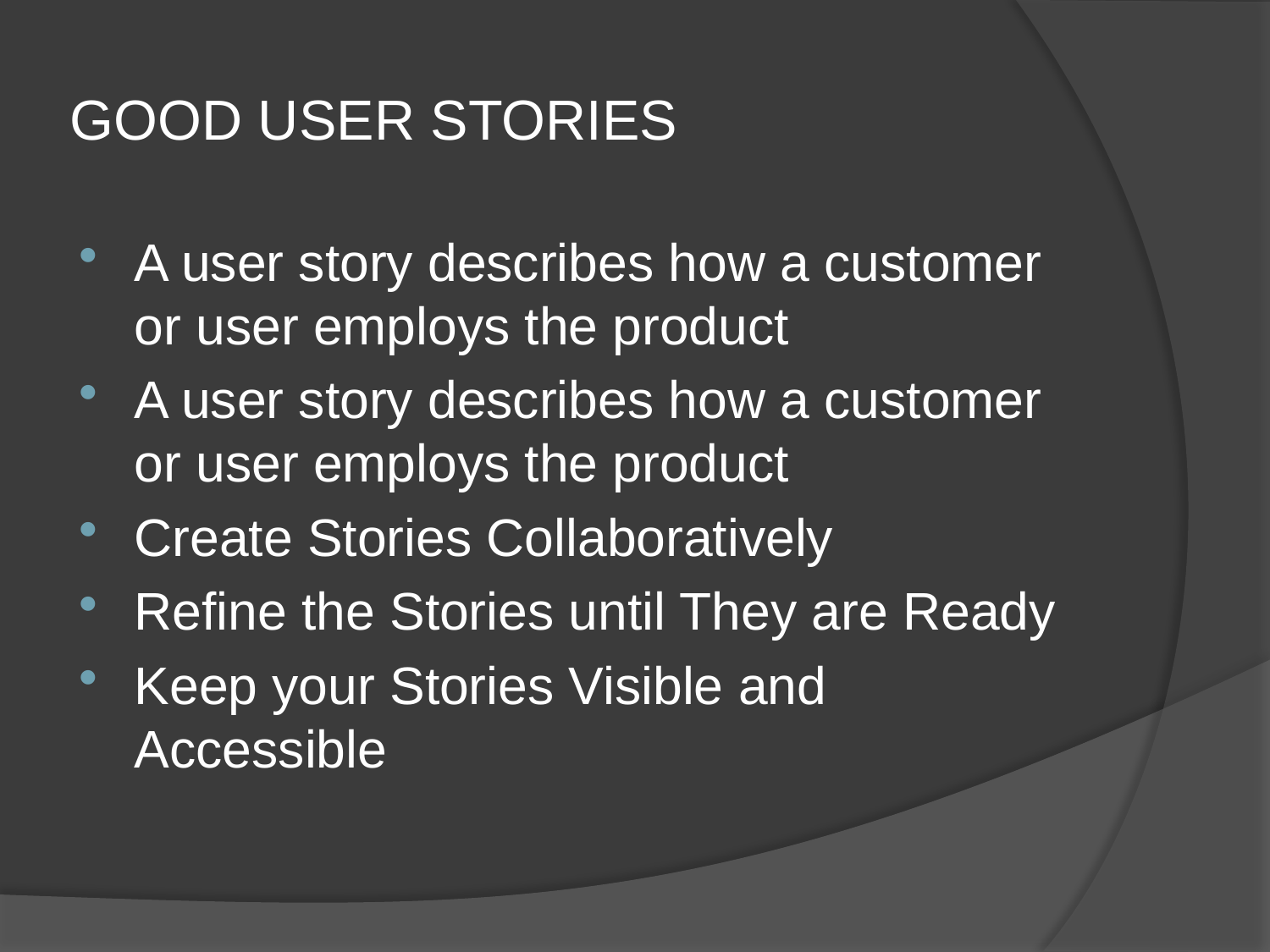

# GOOD USER STORIES
A user story describes how a customer or user employs the product
A user story describes how a customer or user employs the product
Create Stories Collaboratively
Refine the Stories until They are Ready
Keep your Stories Visible and Accessible